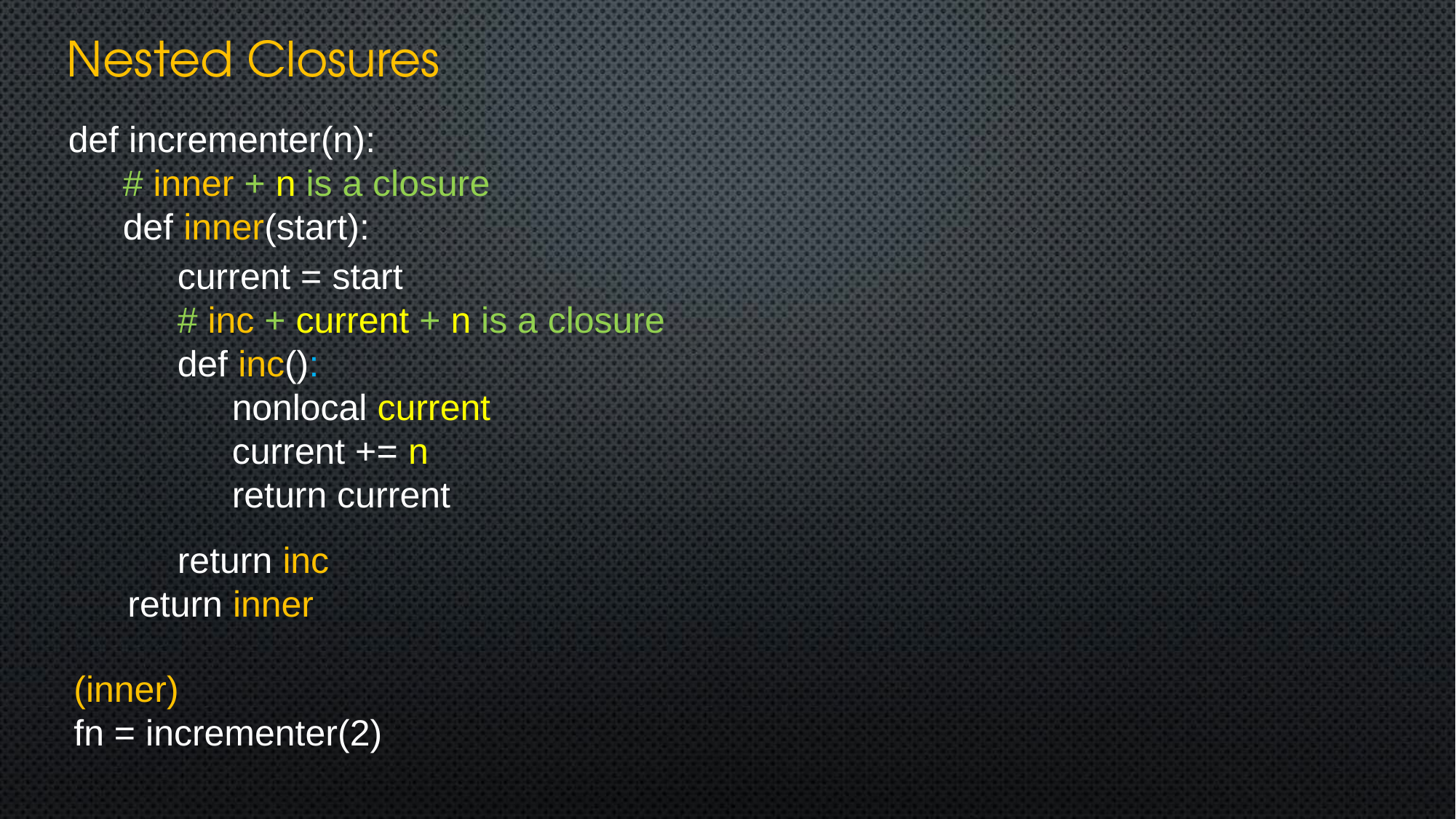

Nested Closures
def incrementer(n):
# inner + n is a closure
def inner(start):
	current = start
# inc + current + n is a closure
def inc():
nonlocal current
current += n
return current

return inc
return inner
(inner)
fn = incrementer(2)